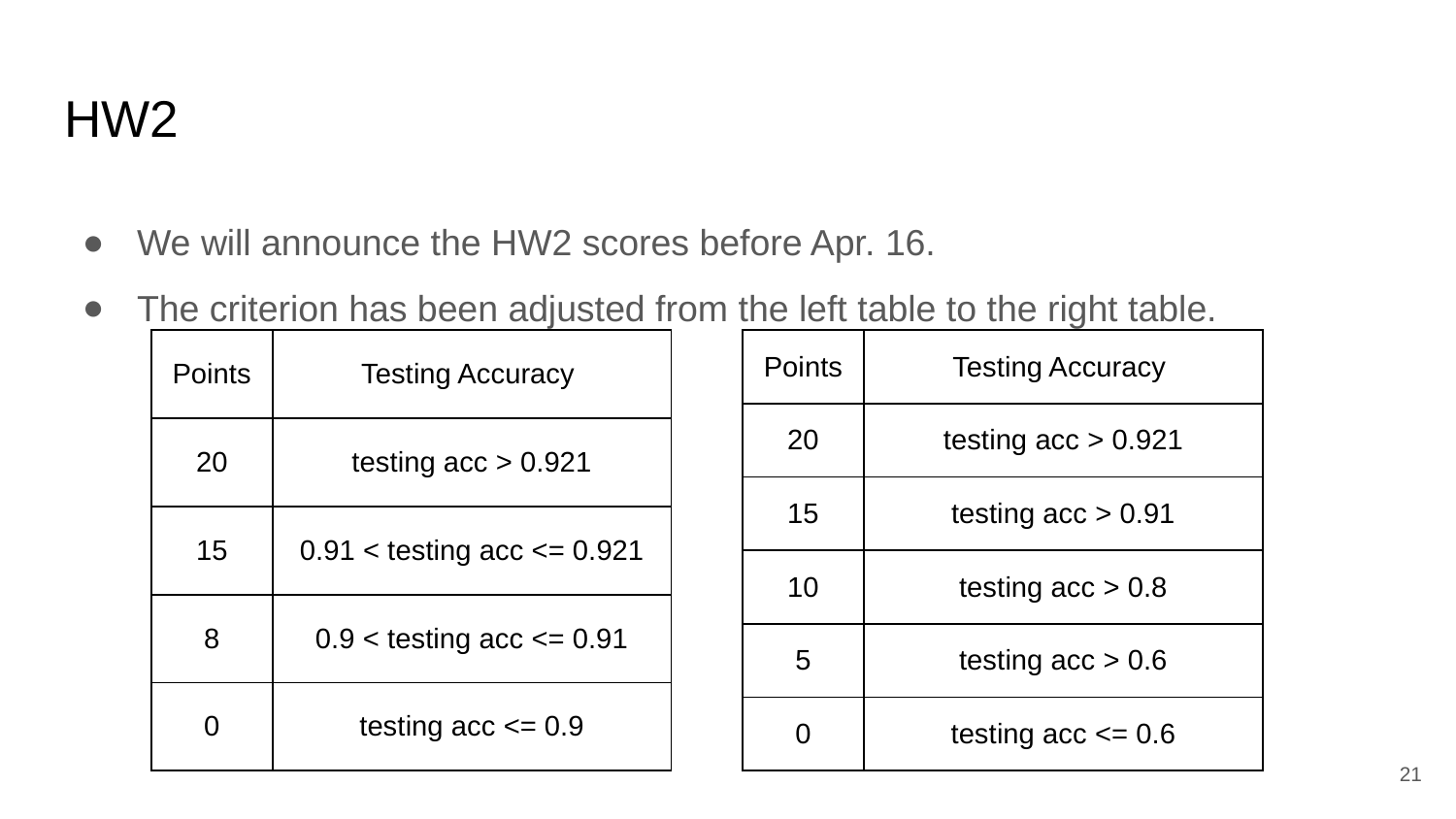

# HW2
We will announce the HW2 scores before Apr. 16.
The criterion has been adjusted from the left table to the right table.
| Points | Testing Accuracy |
| --- | --- |
| 20 | testing acc > 0.921 |
| 15 | testing acc > 0.91 |
| 10 | testing acc > 0.8 |
| 5 | testing acc > 0.6 |
| 0 | testing acc <= 0.6 |
| Points | Testing Accuracy |
| --- | --- |
| 20 | testing acc > 0.921 |
| 15 | 0.91 < testing acc <= 0.921 |
| 8 | 0.9 < testing acc <= 0.91 |
| 0 | testing acc <= 0.9 |
21